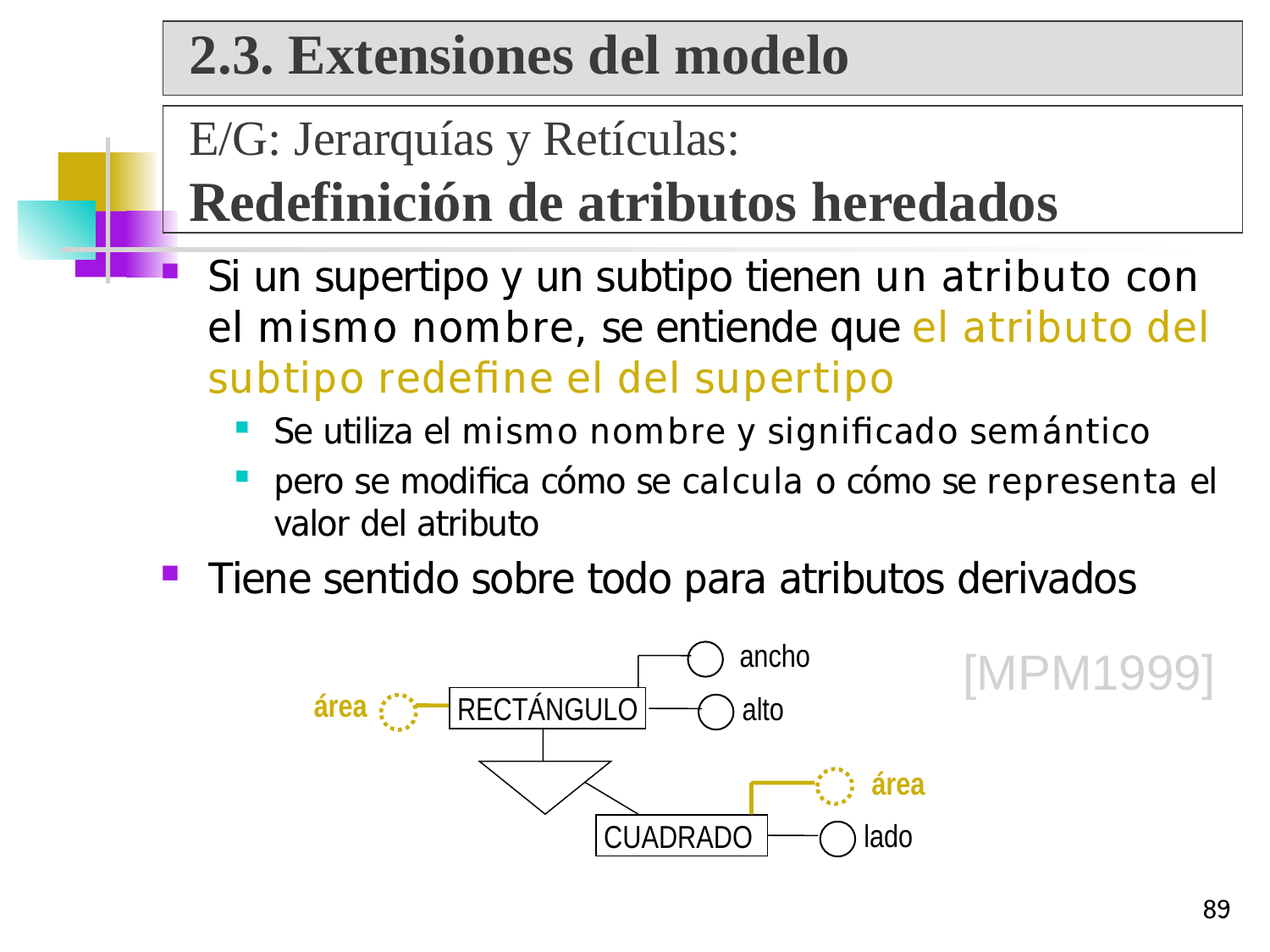

2.3. Extensiones del modelo
E/G: Jerarquías y Retículas:
Redefinición de atributos heredados
Si un supertipo y un subtipo tienen un atributo con el mismo nombre, se entiende que el atributo del subtipo redefine el del supertipo
Se utiliza el mismo nombre y significado semántico
pero se modifica cómo se calcula o cómo se representa el valor del atributo
Tiene sentido sobre todo para atributos derivados
ancho
[MPM1999]

área
RECTÁNGULO
alto

área

CUADRADO
lado

89